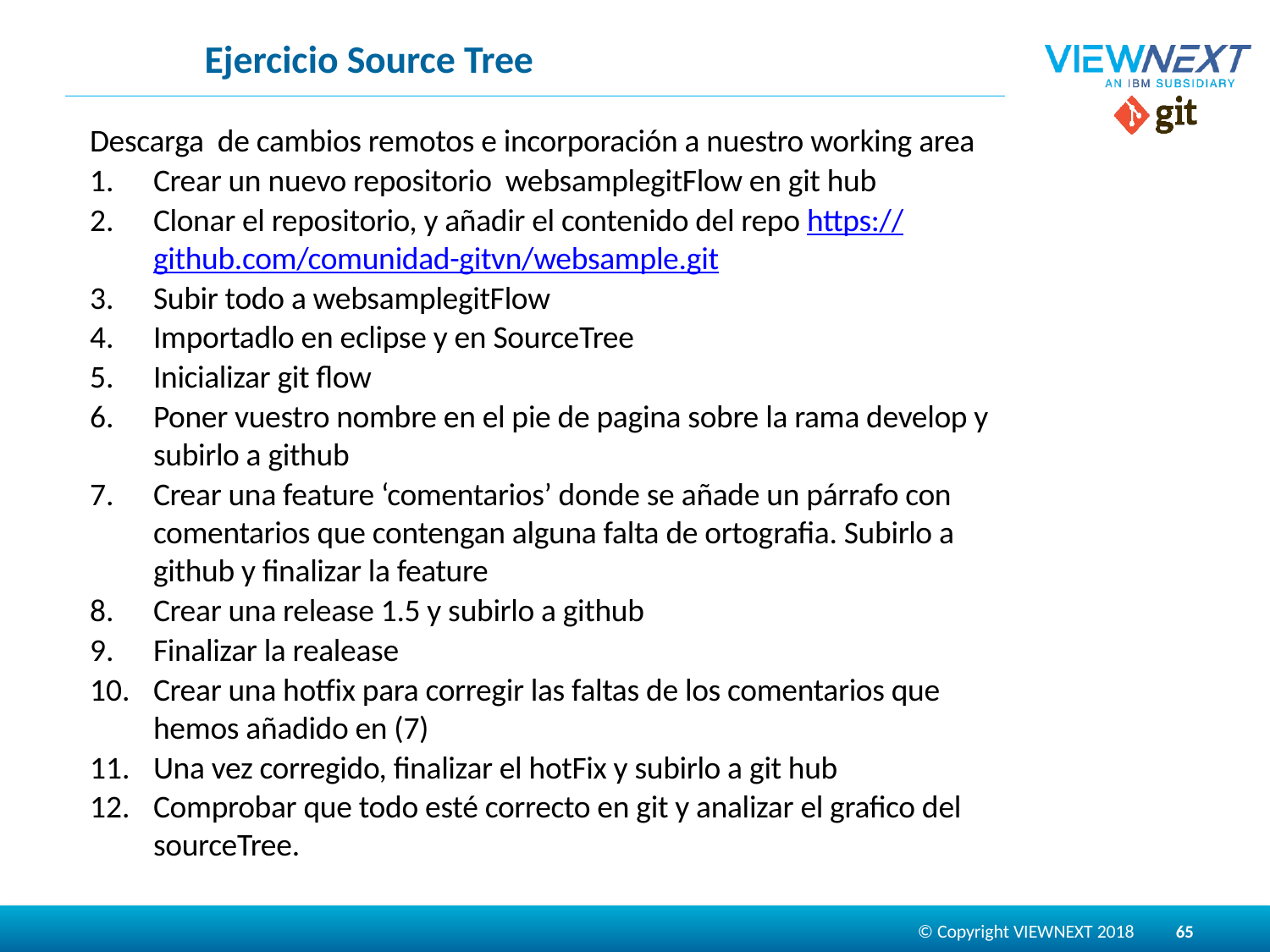

# Ejercicio Source Tree
Descarga  de cambios remotos e incorporación a nuestro working area
Crear un nuevo repositorio  websamplegitFlow en git hub
Clonar el repositorio, y añadir el contenido del repo https://github.com/comunidad-gitvn/websample.git
Subir todo a websamplegitFlow
Importadlo en eclipse y en SourceTree
Inicializar git flow
Poner vuestro nombre en el pie de pagina sobre la rama develop y subirlo a github
Crear una feature ‘comentarios’ donde se añade un párrafo con comentarios que contengan alguna falta de ortografia. Subirlo a github y finalizar la feature
Crear una release 1.5 y subirlo a github
Finalizar la realease
Crear una hotfix para corregir las faltas de los comentarios que hemos añadido en (7)
Una vez corregido, finalizar el hotFix y subirlo a git hub
Comprobar que todo esté correcto en git y analizar el grafico del sourceTree.

65